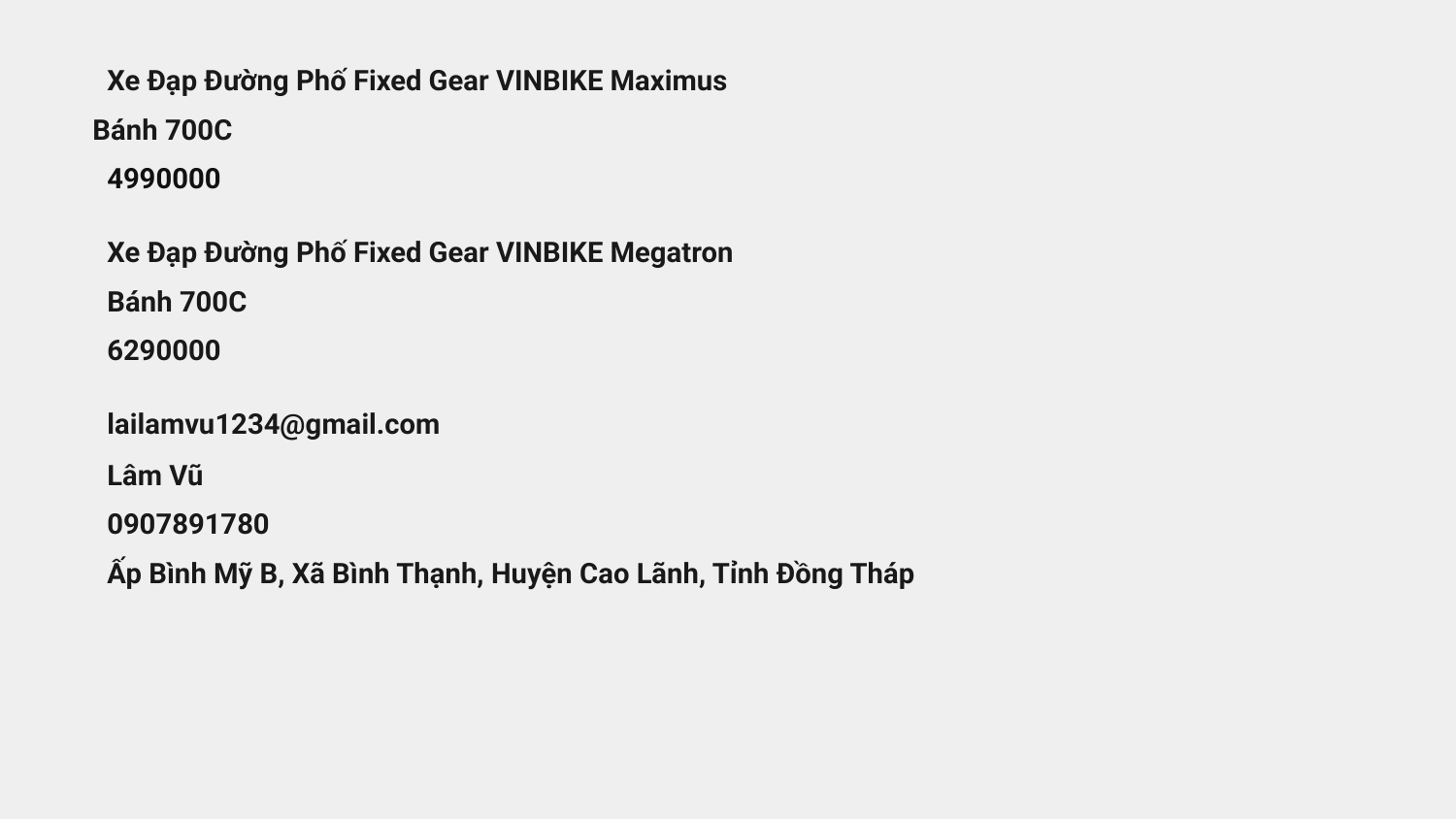

Xe Đạp Đường Phố Fixed Gear VINBIKE Maximus
Bánh 700C
4990000
Xe Đạp Đường Phố Fixed Gear VINBIKE Megatron
Bánh 700C
6290000
lailamvu1234@gmail.com
Lâm Vũ
0907891780
Ấp Bình Mỹ B, Xã Bình Thạnh, Huyện Cao Lãnh, Tỉnh Đồng Tháp